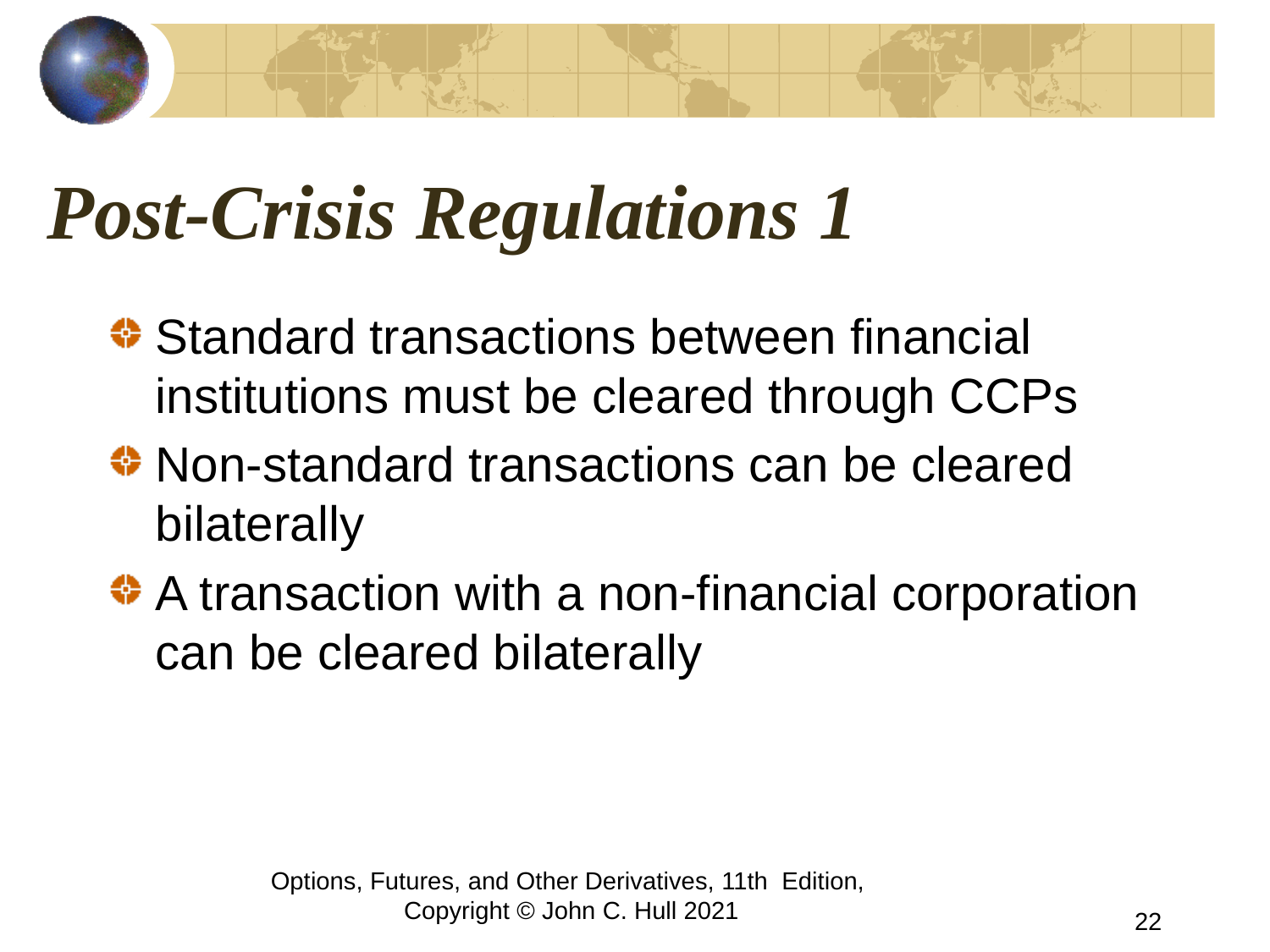

# Post-Crisis Regulations 1
Standard transactions between financial institutions must be cleared through CCPs
Non-standard transactions can be cleared bilaterally
A transaction with a non-financial corporation can be cleared bilaterally

Options, Futures, and Other Derivatives, 11th  Edition,  Copyright © John C. Hull 2021
22